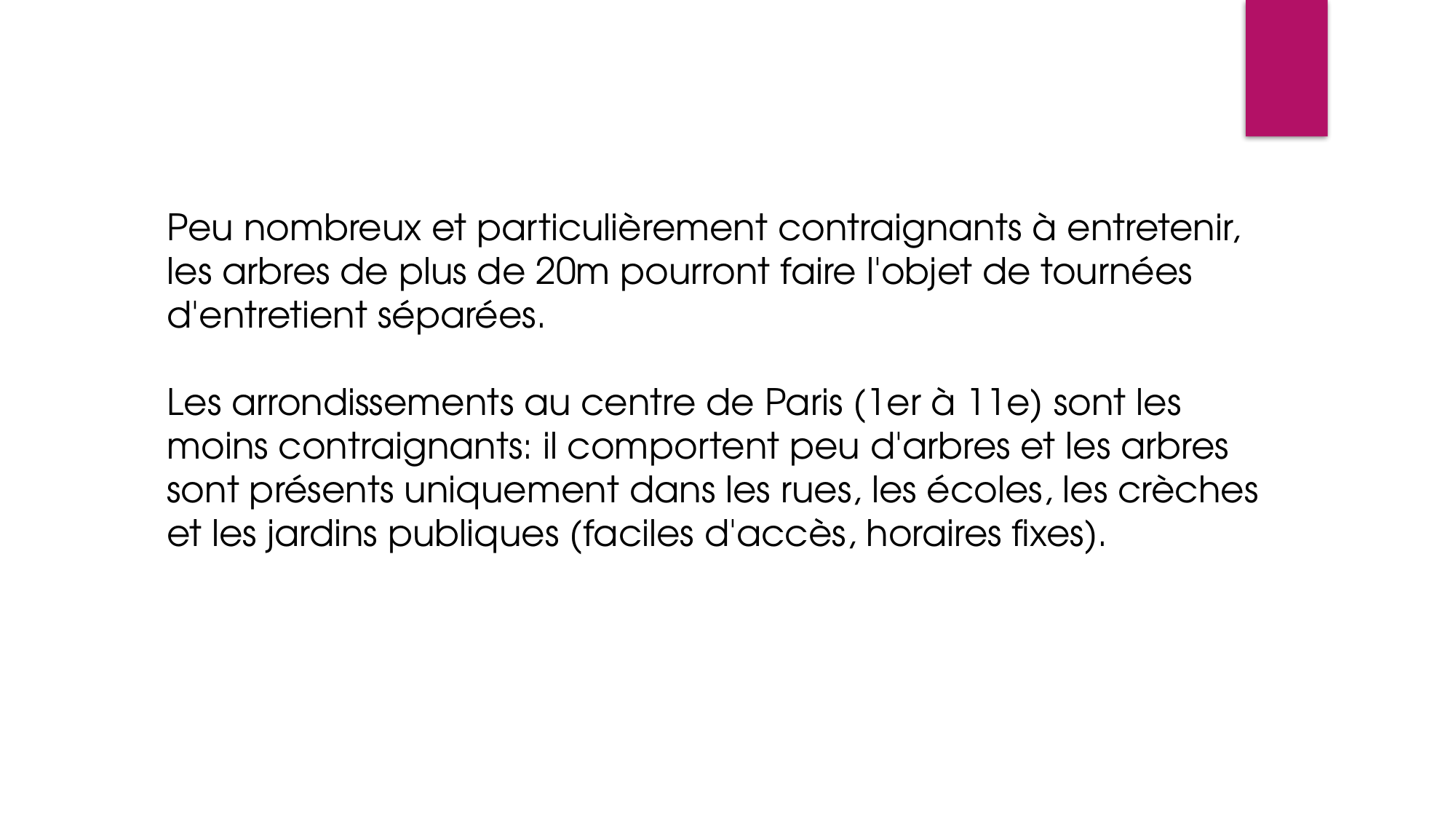

Peu nombreux et particulièrement contraignants à entretenir, les arbres de plus de 20m pourront faire l'objet de tournées d'entretient séparées.

Les arrondissements au centre de Paris (1er à 11e) sont les moins contraignants: il comportent peu d'arbres et les arbres sont présents uniquement dans les rues, les écoles, les crèches et les jardins publiques (faciles d'accès, horaires fixes).